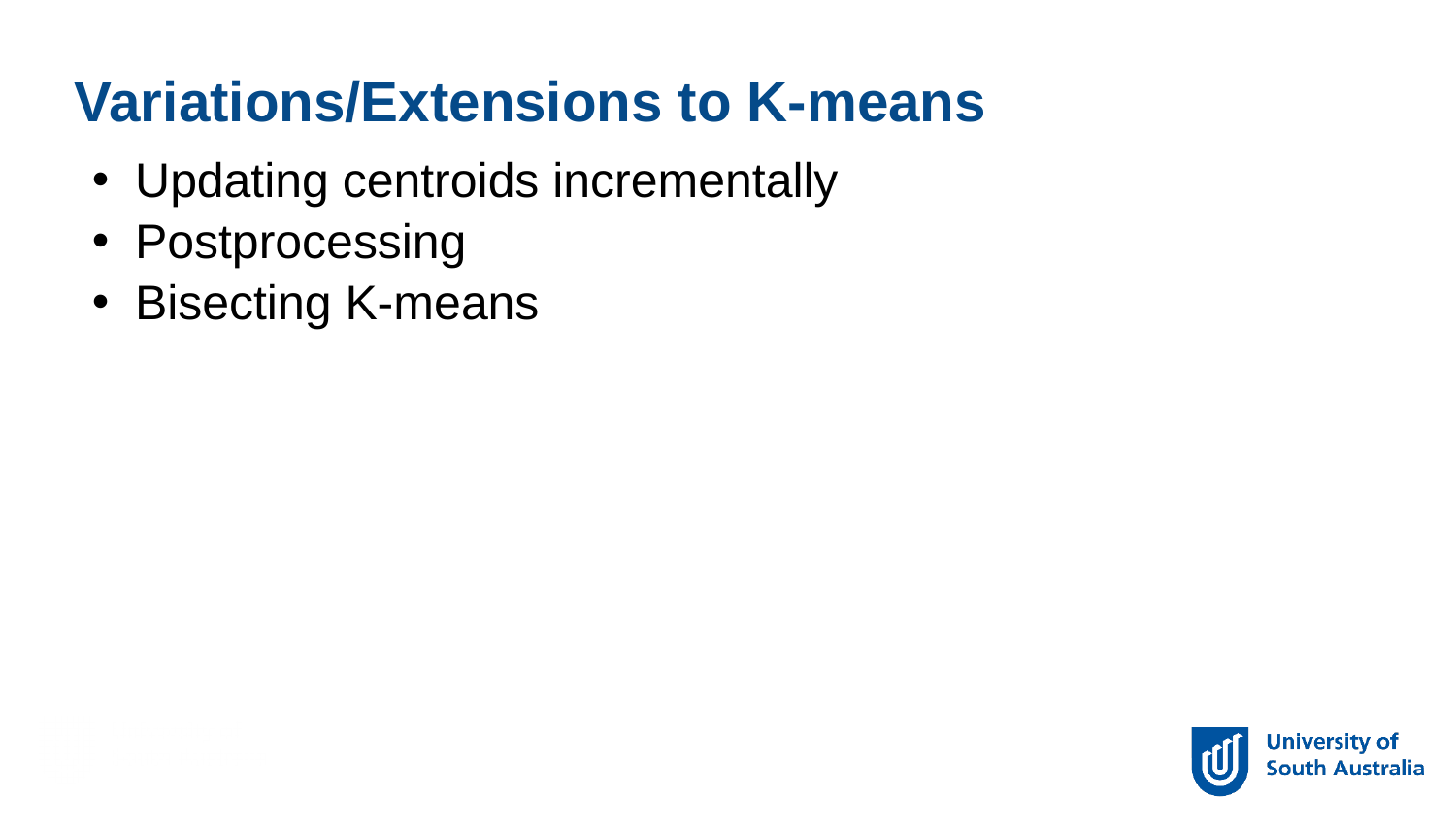

Variations/Extensions to K-means
Updating centroids incrementally
Postprocessing
Bisecting K-means